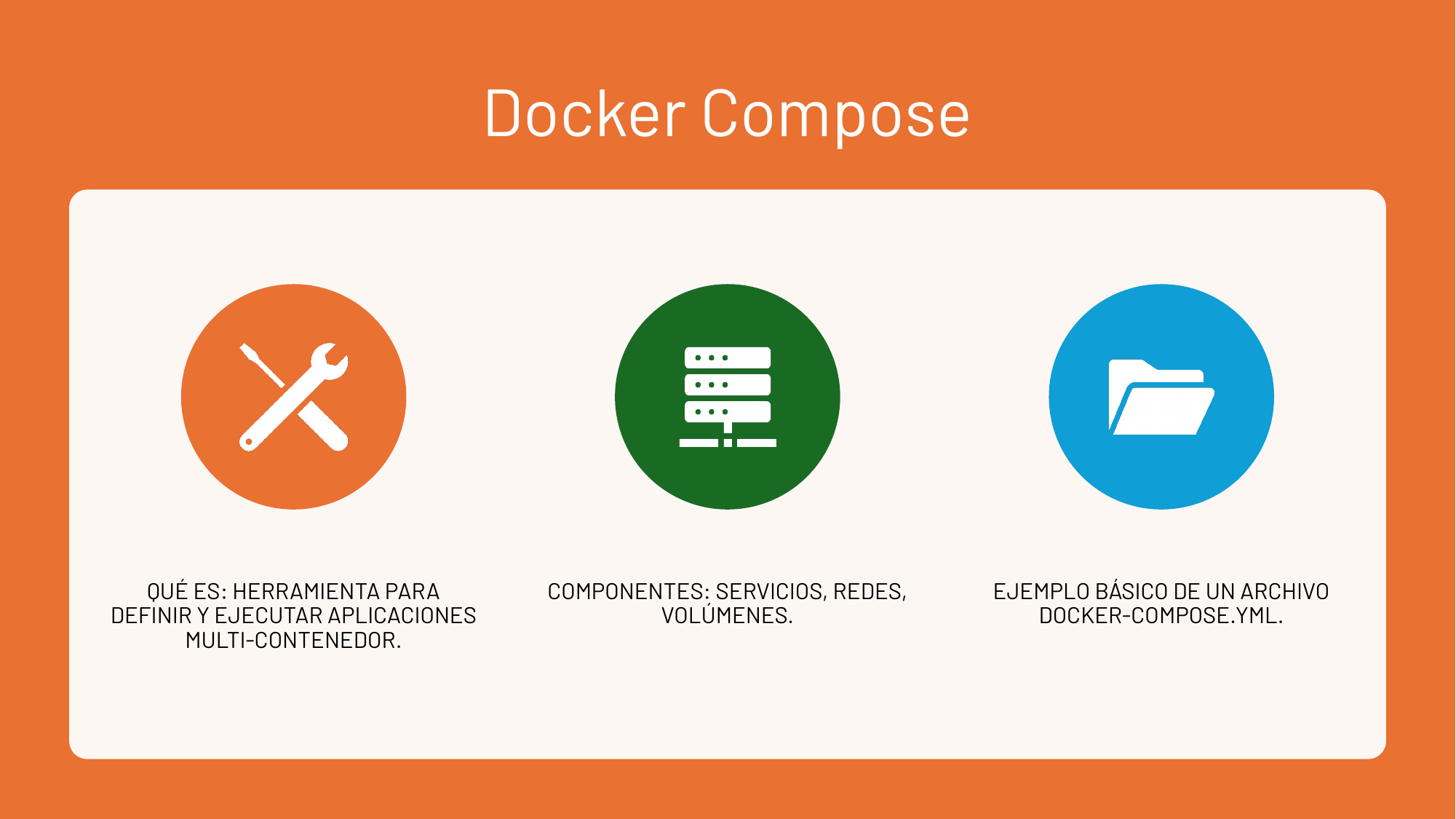

# Docker Compose

Qué es: Herramienta para definir y ejecutar aplicaciones multi-contenedor.
Componentes: Servicios, Redes, Volúmenes.
Ejemplo básico de un archivo docker-compose.yml.